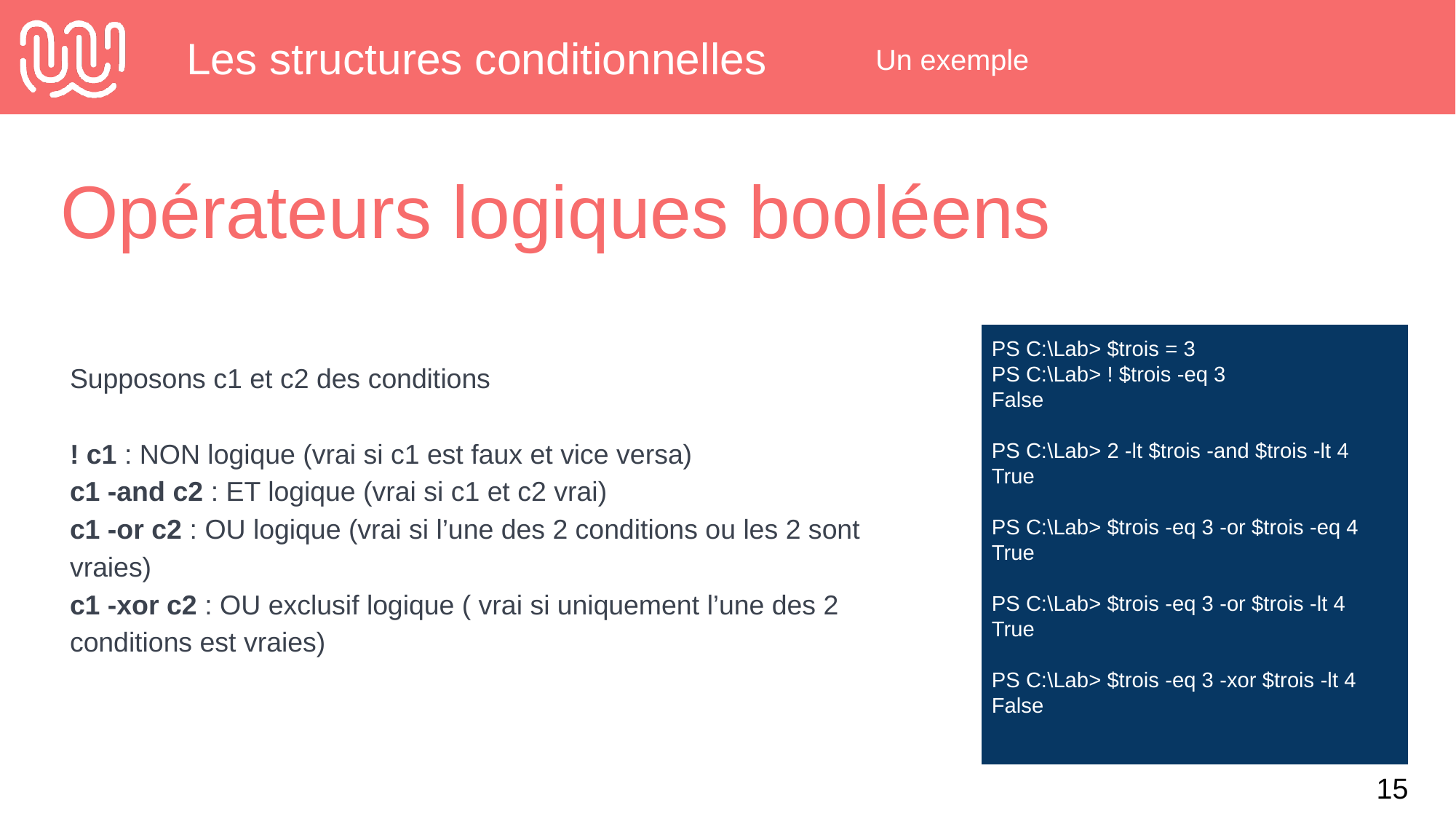

# Les structures conditionnelles
Un exemple
Opérateurs logiques booléens
Supposons c1 et c2 des conditions

! c1 : NON logique (vrai si c1 est faux et vice versa)
c1 -and c2 : ET logique (vrai si c1 et c2 vrai)
c1 -or c2 : OU logique (vrai si l’une des 2 conditions ou les 2 sont vraies)
c1 -xor c2 : OU exclusif logique ( vrai si uniquement l’une des 2 conditions est vraies)

PS C:\Lab> $trois = 3
PS C:\Lab> ! $trois -eq 3
False

PS C:\Lab> 2 -lt $trois -and $trois -lt 4
True

PS C:\Lab> $trois -eq 3 -or $trois -eq 4
True

PS C:\Lab> $trois -eq 3 -or $trois -lt 4
True

PS C:\Lab> $trois -eq 3 -xor $trois -lt 4
False
15